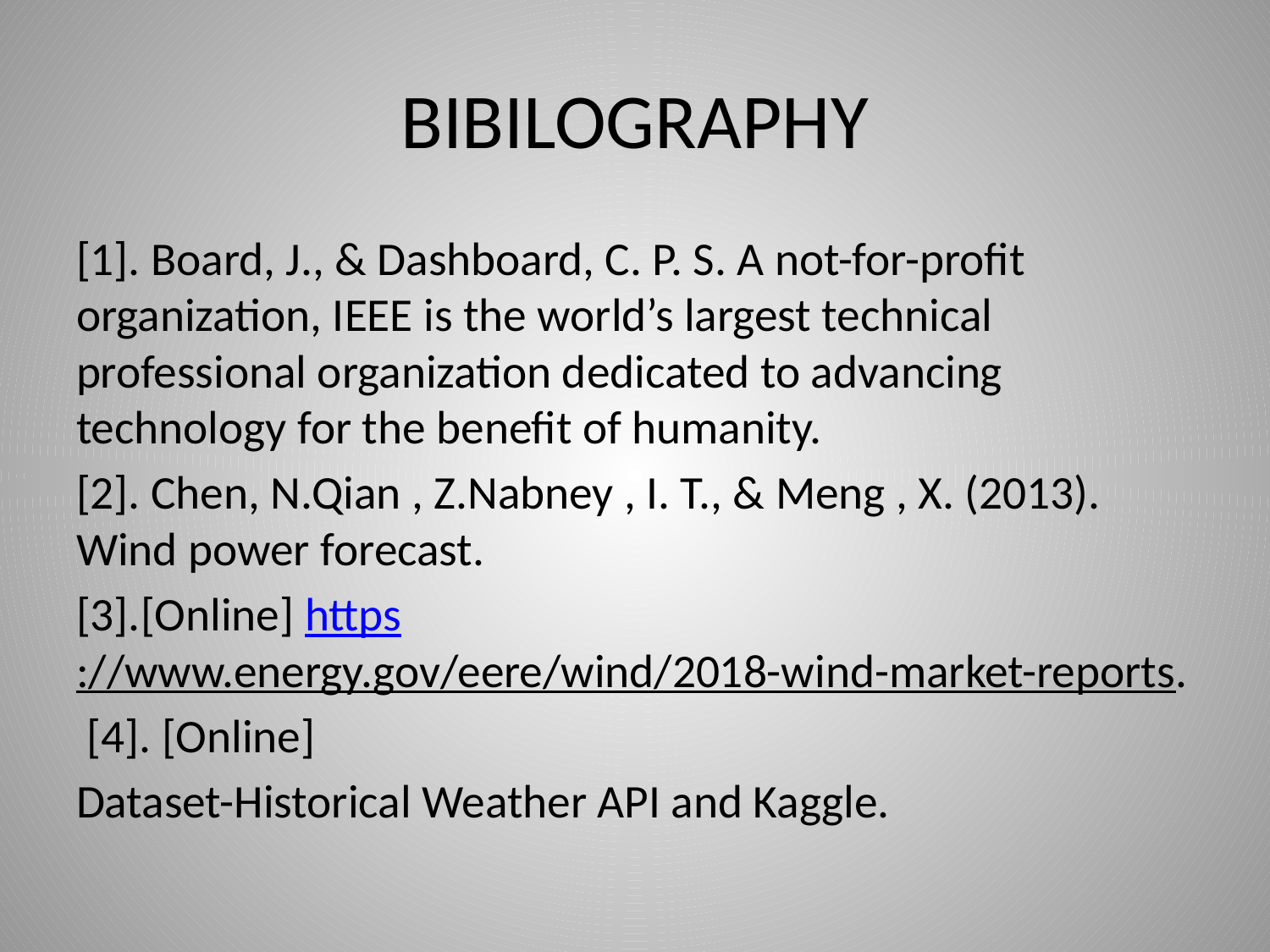

# BIBILOGRAPHY
[1]. Board, J., & Dashboard, C. P. S. A not-for-profit organization, IEEE is the world’s largest technical professional organization dedicated to advancing technology for the benefit of humanity.
[2]. Chen, N.Qian , Z.Nabney , I. T., & Meng , X. (2013). Wind power forecast.
[3].[Online] https://www.energy.gov/eere/wind/2018-wind-market-reports.
 [4]. [Online]
Dataset-Historical Weather API and Kaggle.